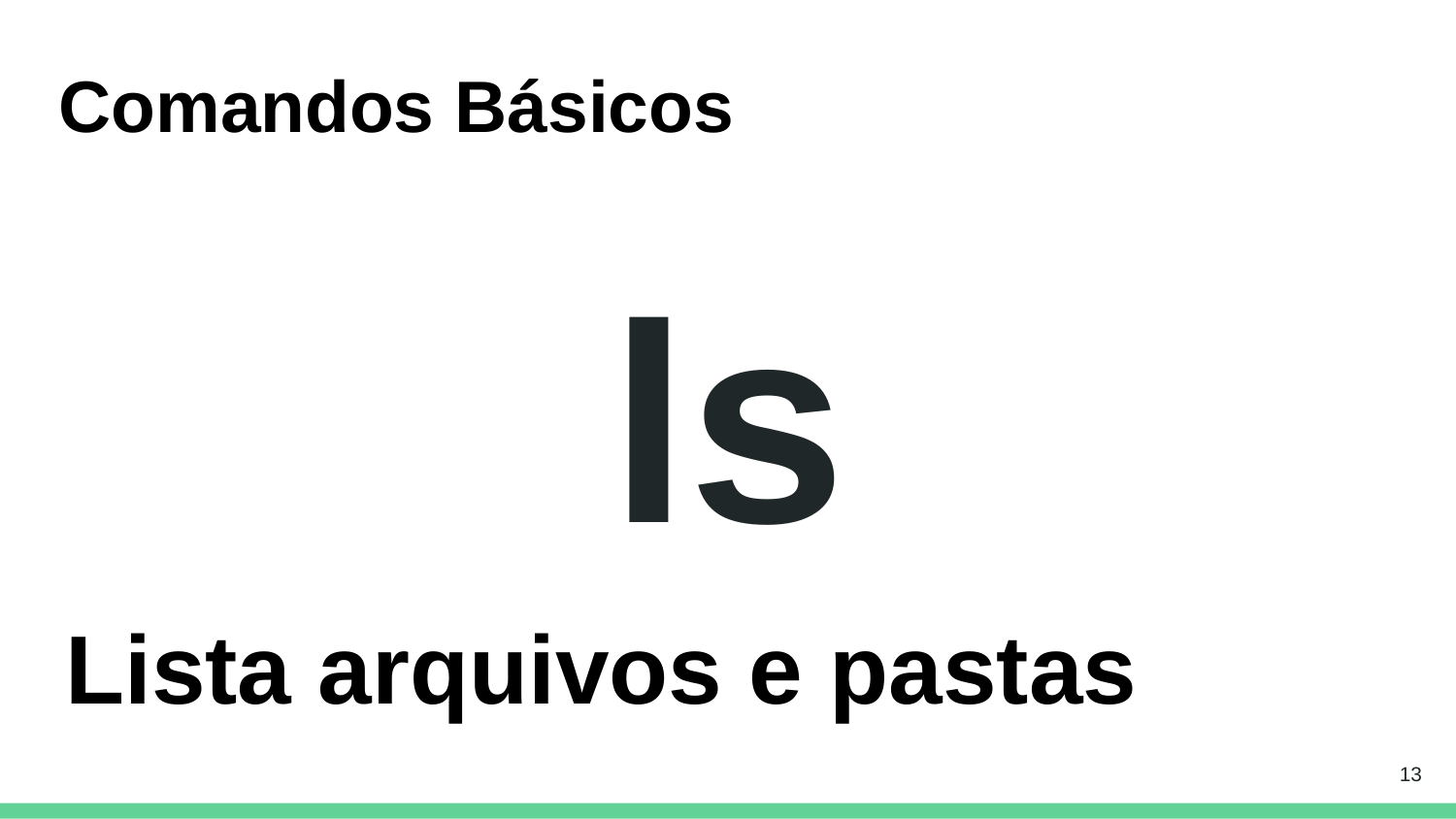

Comandos Básicos
# ls
Lista arquivos e pastas
13